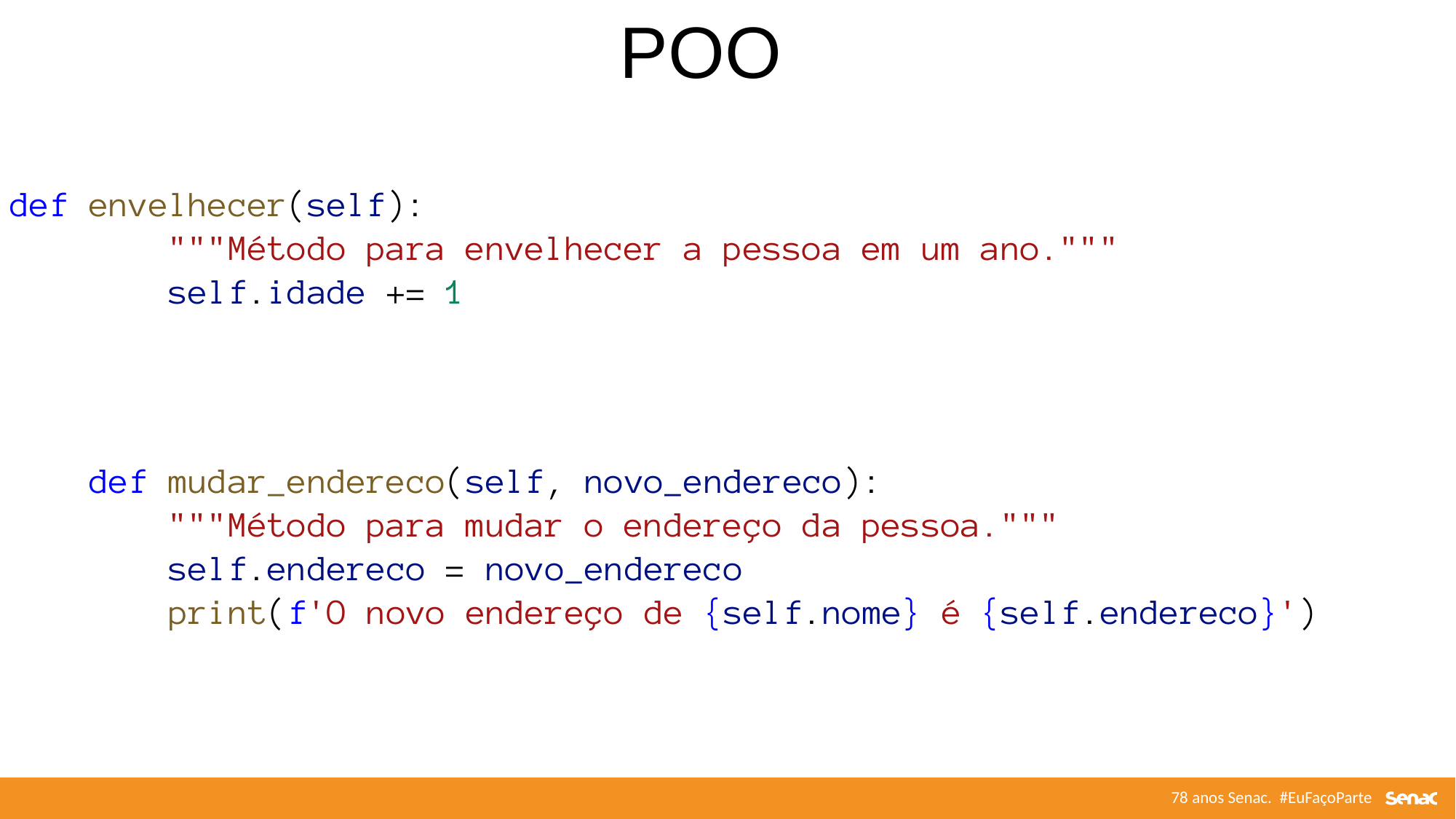

POO

def envelhecer(self):
        """Método para envelhecer a pessoa em um ano."""
        self.idade += 1

    def mudar_endereco(self, novo_endereco):
        """Método para mudar o endereço da pessoa."""
        self.endereco = novo_endereco
        print(f'O novo endereço de {self.nome} é {self.endereco}')